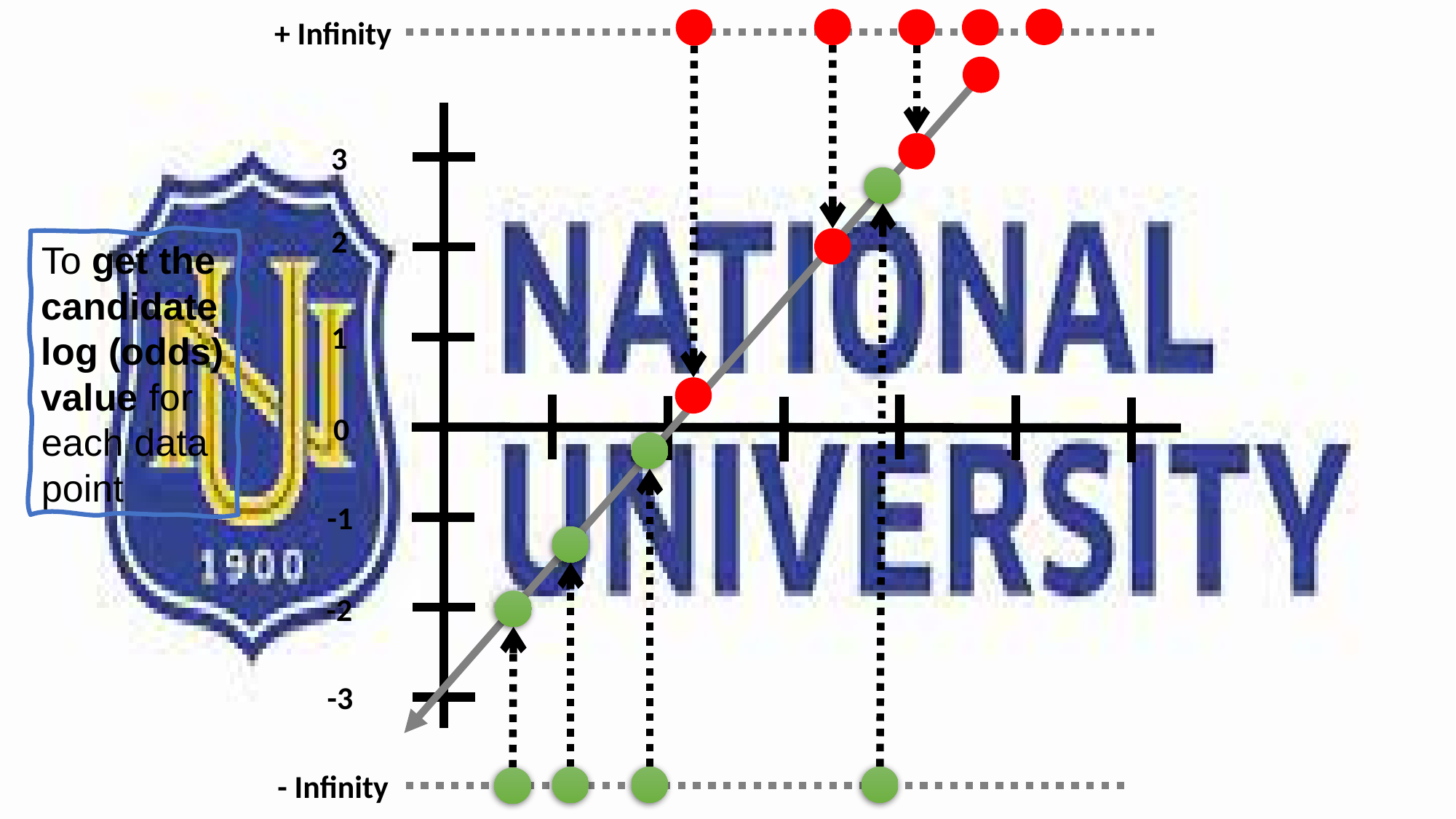

+ Infinity

3

2

To get the candidate log (odds) value for each data point
1

0

-1

-2

-3
- Infinity